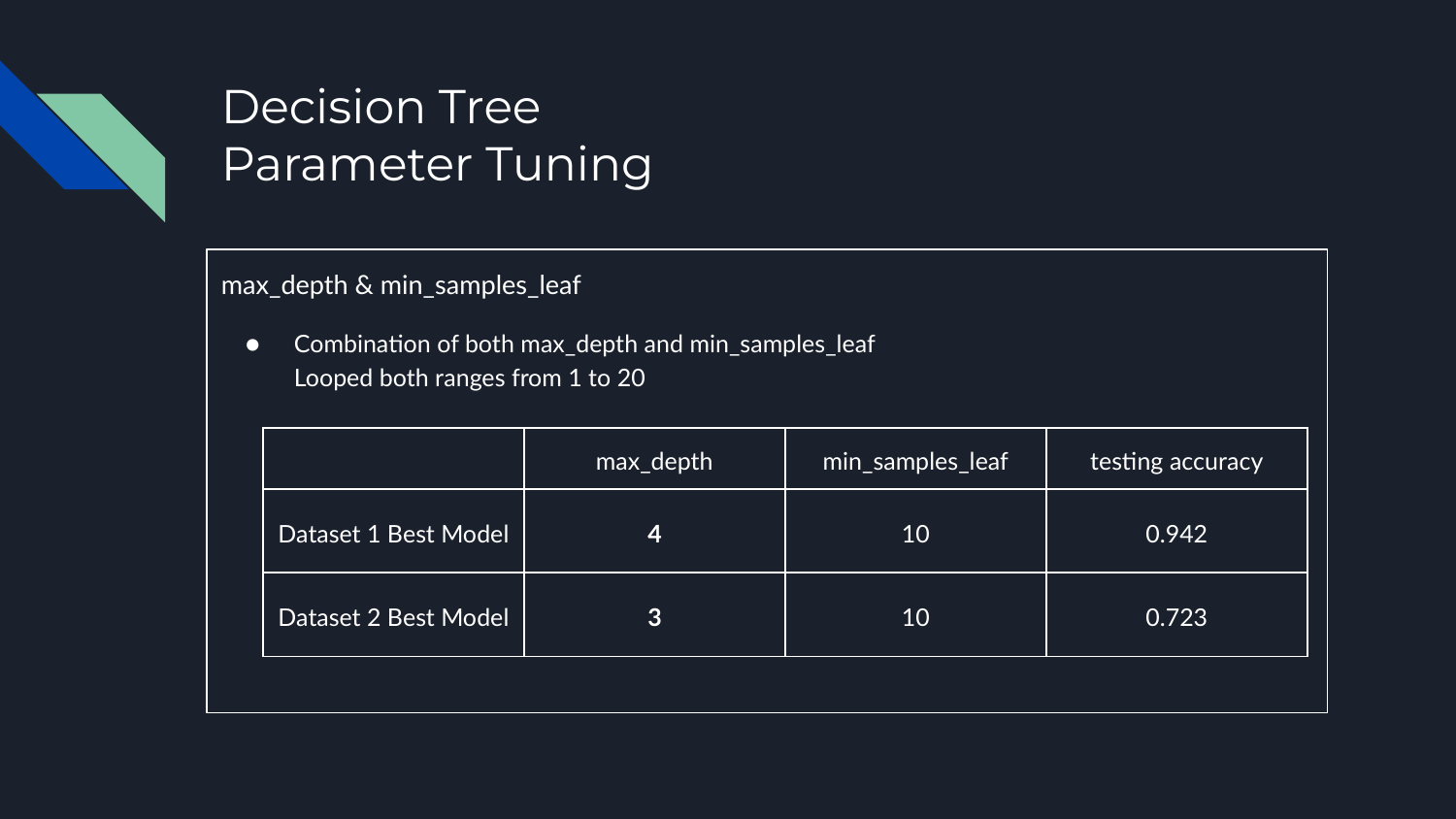

# Decision Tree
Parameter Tuning
max_depth & min_samples_leaf
Combination of both max_depth and min_samples_leaf
Looped both ranges from 1 to 20
|  | max\_depth | min\_samples\_leaf | testing accuracy |
| --- | --- | --- | --- |
| Dataset 1 Best Model | 4 | 10 | 0.942 |
| Dataset 2 Best Model | 3 | 10 | 0.723 |